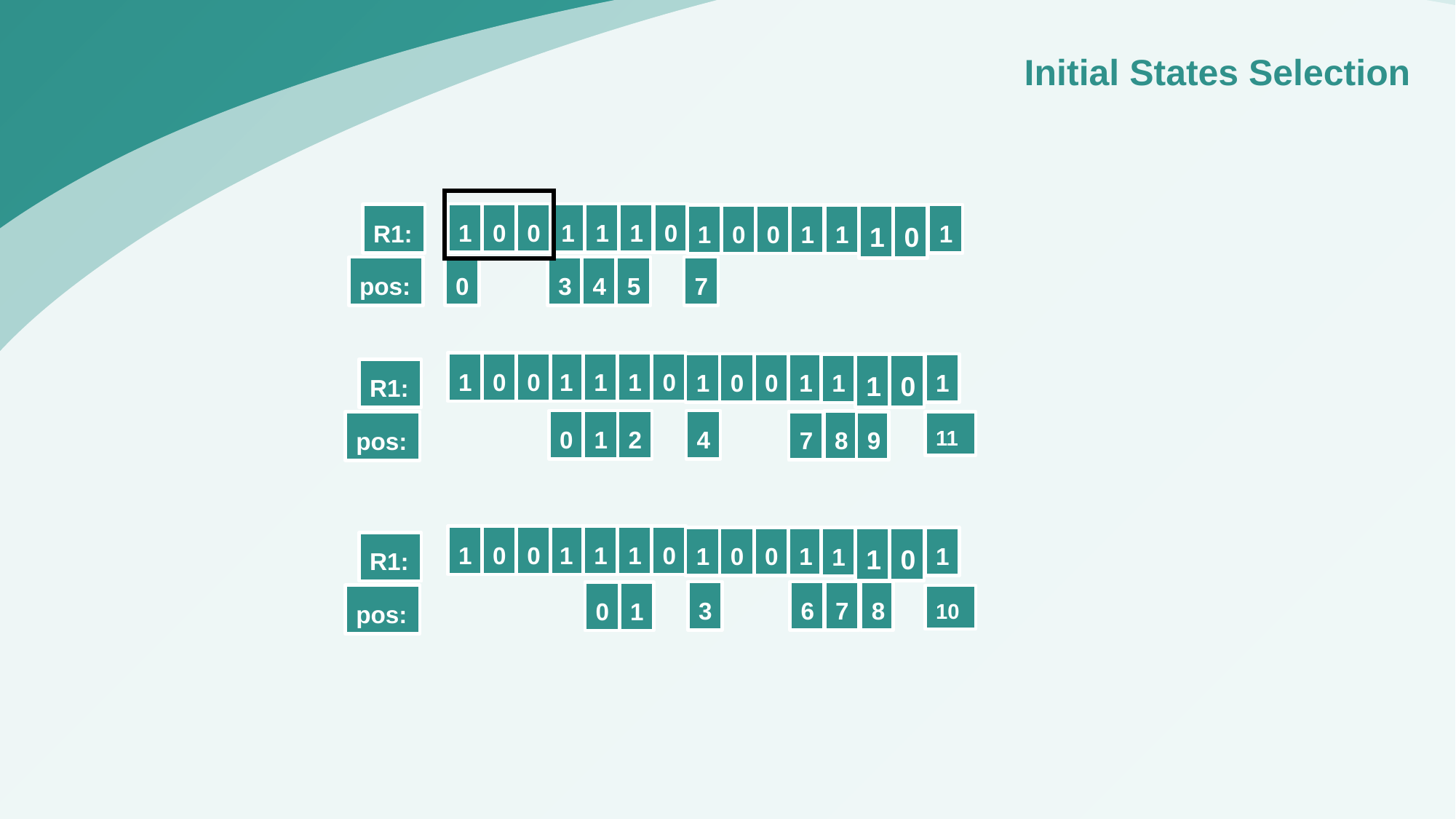

Initial States Selection

1
0
0
1
1
1
0
R1:
1
1
0
0
1
1
1
0
pos:
0
3
4
5
7
1
0
0
1
1
1
0
1
1
0
0
1
1
1
0
R1:
0
1
2
4
8
7
9
11
pos:
1
0
0
1
1
1
0
1
1
0
0
1
1
1
0
R1:
3
6
7
8
0
1
pos:
10